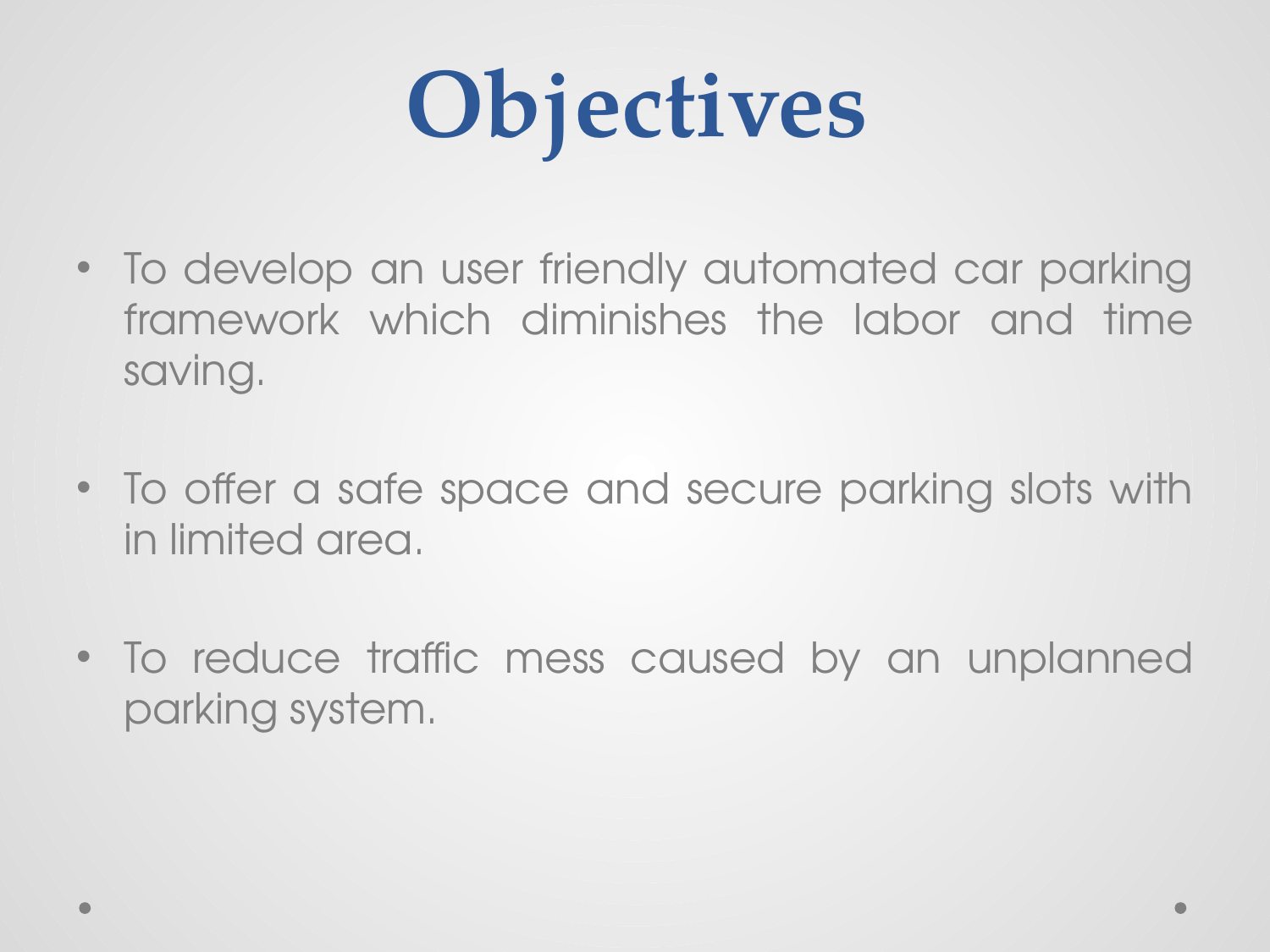

# Objectives

To develop an user friendly automated car parking framework which diminishes the labor and time saving.

To offer a safe space and secure parking slots with in limited area.

To reduce traffic mess caused by an unplanned parking system.